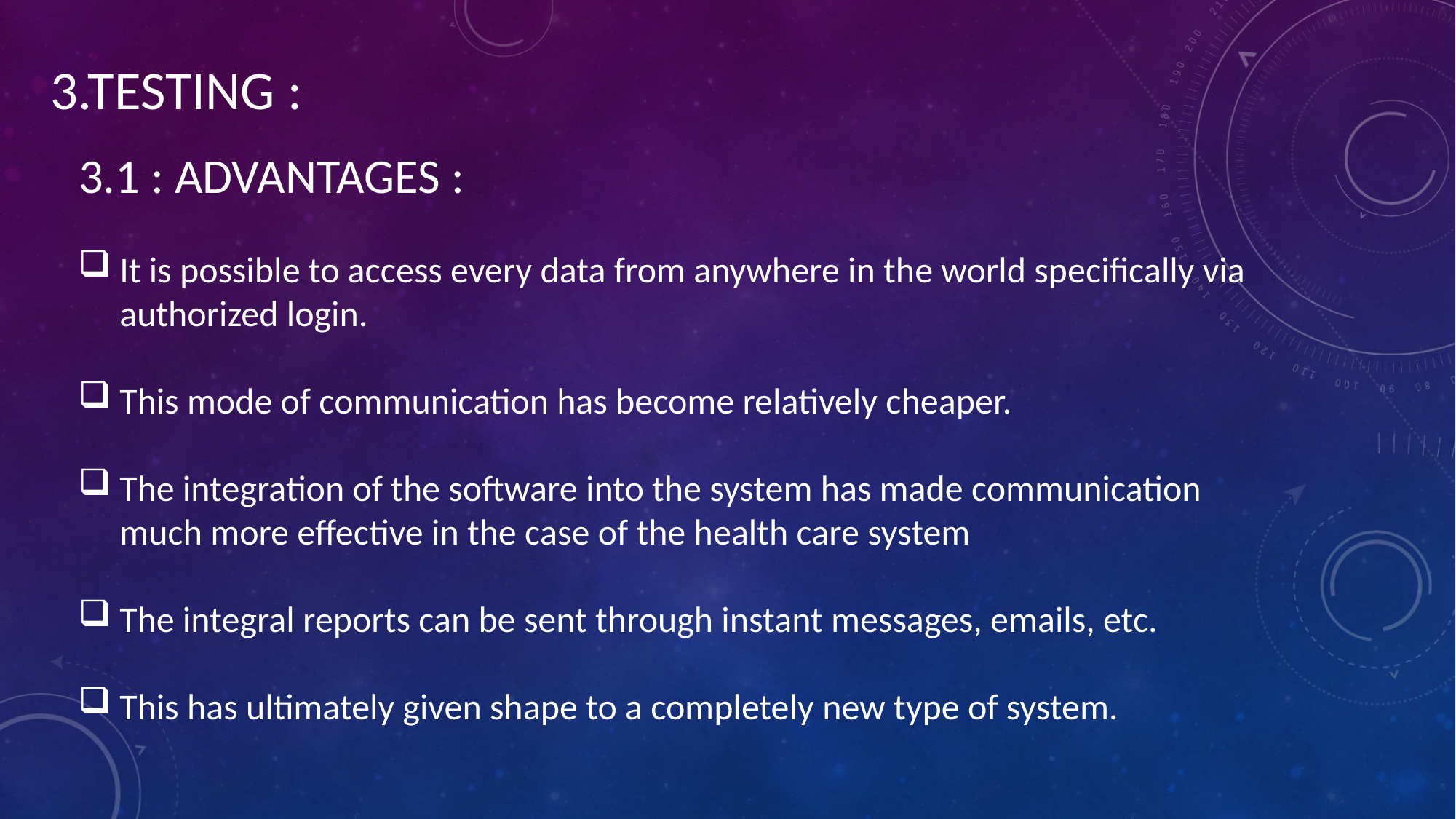

3.TESTING :
3.1 : ADVANTAGES :

It is possible to access every data from anywhere in the world specifically via authorized login.
This mode of communication has become relatively cheaper.
The integration of the software into the system has made communication much more effective in the case of the health care system
The integral reports can be sent through instant messages, emails, etc.
This has ultimately given shape to a completely new type of system.